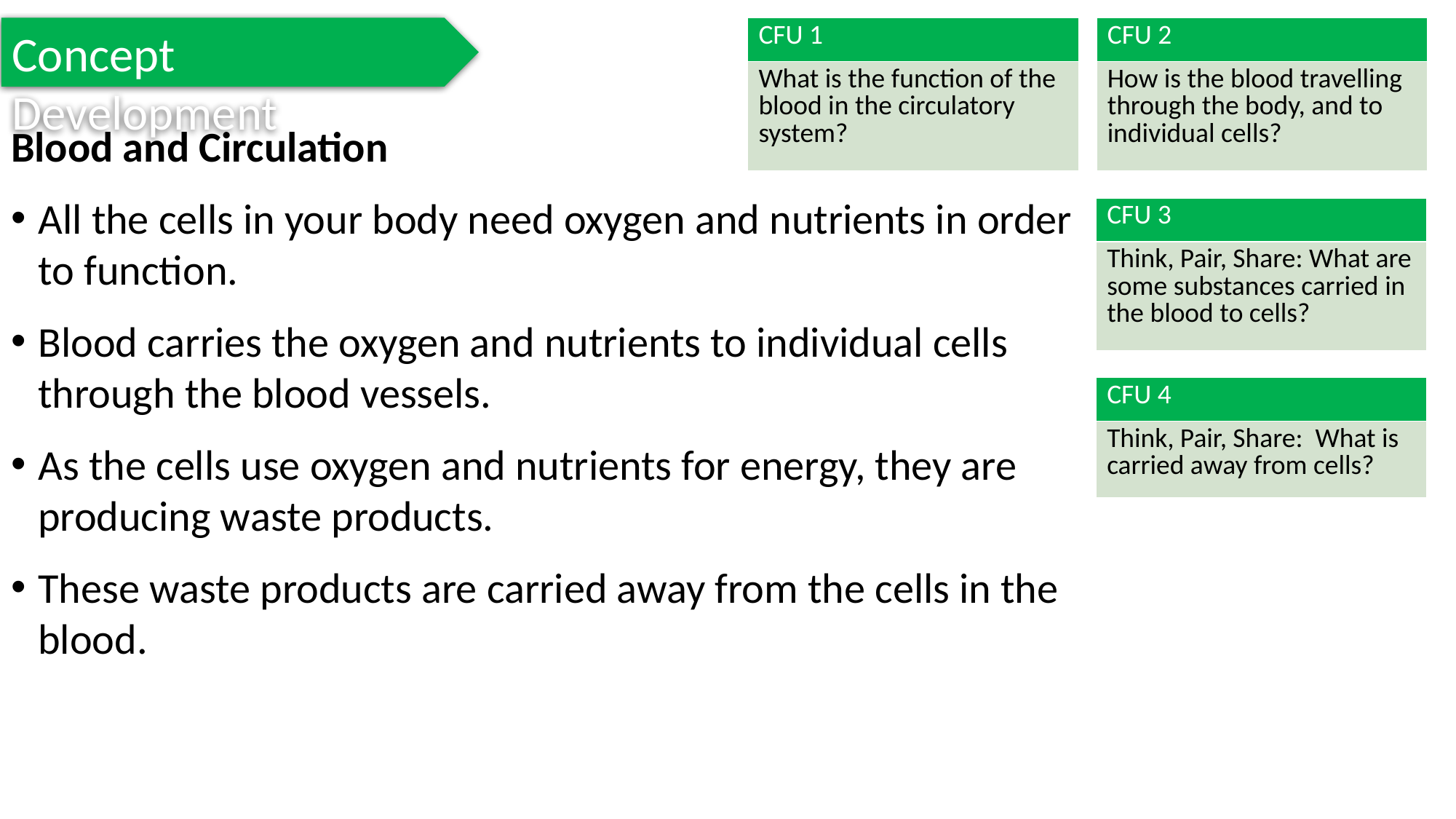

Concept Development
| CFU 1 |
| --- |
| What is the function of the blood in the circulatory system? |
| CFU 2 |
| --- |
| How is the blood travelling through the body, and to individual cells? |
Blood and Circulation
All the cells in your body need oxygen and nutrients in order to function.
Blood carries the oxygen and nutrients to individual cells through the blood vessels.
As the cells use oxygen and nutrients for energy, they are producing waste products.
These waste products are carried away from the cells in the blood.

| CFU 3 |
| --- |
| Think, Pair, Share: What are some substances carried in the blood to cells? |
| CFU 4 |
| --- |
| Think, Pair, Share: What is carried away from cells? |